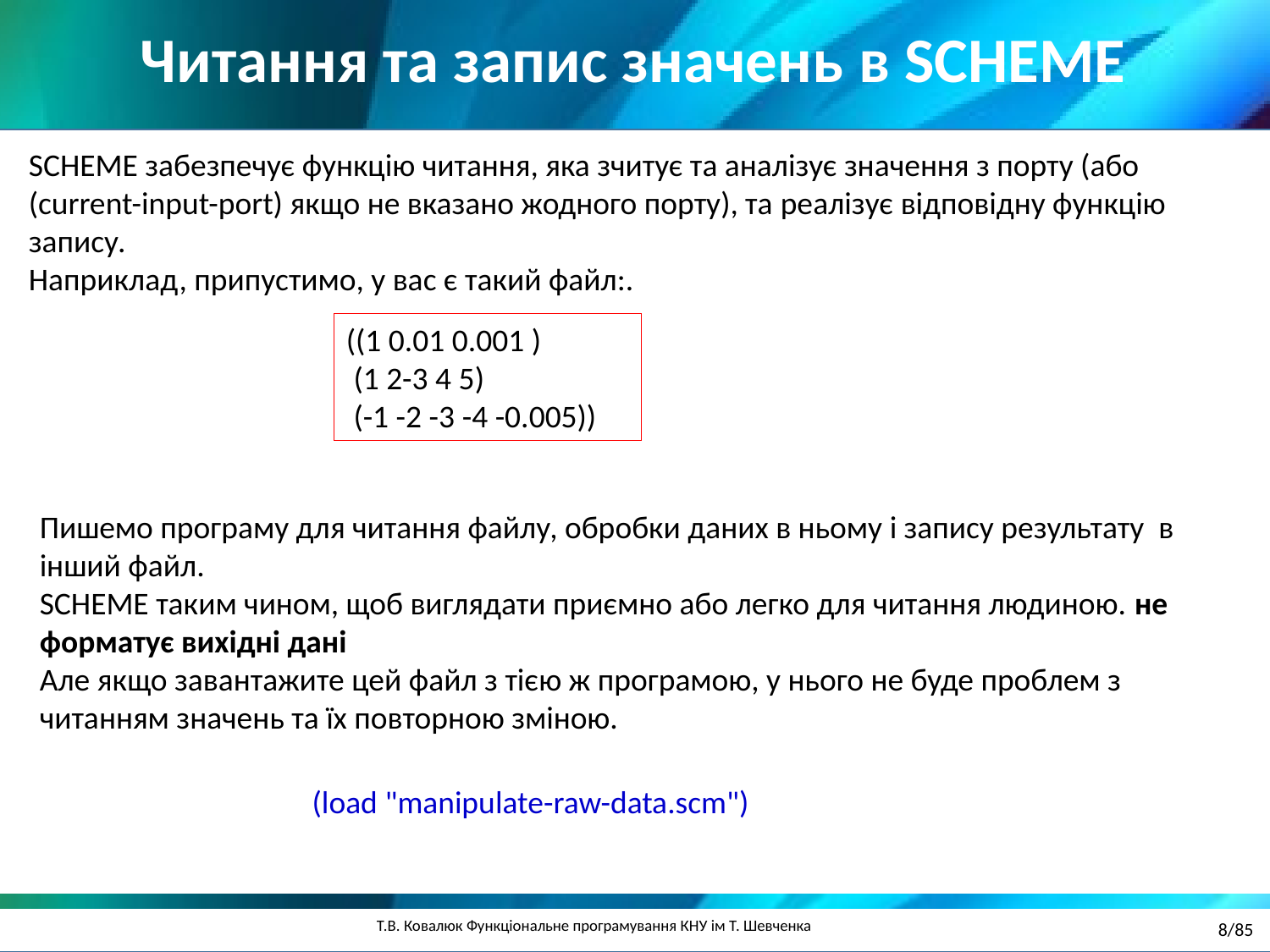

Читання та запис значень в SCHEME
SCHEME забезпечує функцію читання, яка зчитує та аналізує значення з порту (або (current-input-port) якщо не вказано жодного порту), та реалізує відповідну функцію запису.
Наприклад, припустимо, у вас є такий файл:.
((1 0.01 0.001 )
 (1 2-3 4 5)
 (-1 -2 -3 -4 -0.005))
Пишемо програму для читання файлу, обробки даних в ньому і запису результату  в інший файл.
SCHEME таким чином, щоб виглядати приємно або легко для читання людиною. не форматує вихідні дані
Але якщо завантажите цей файл з тією ж програмою, у нього не буде проблем з читанням значень та їх повторною зміною.
(load "manipulate-raw-data.scm")
8/85